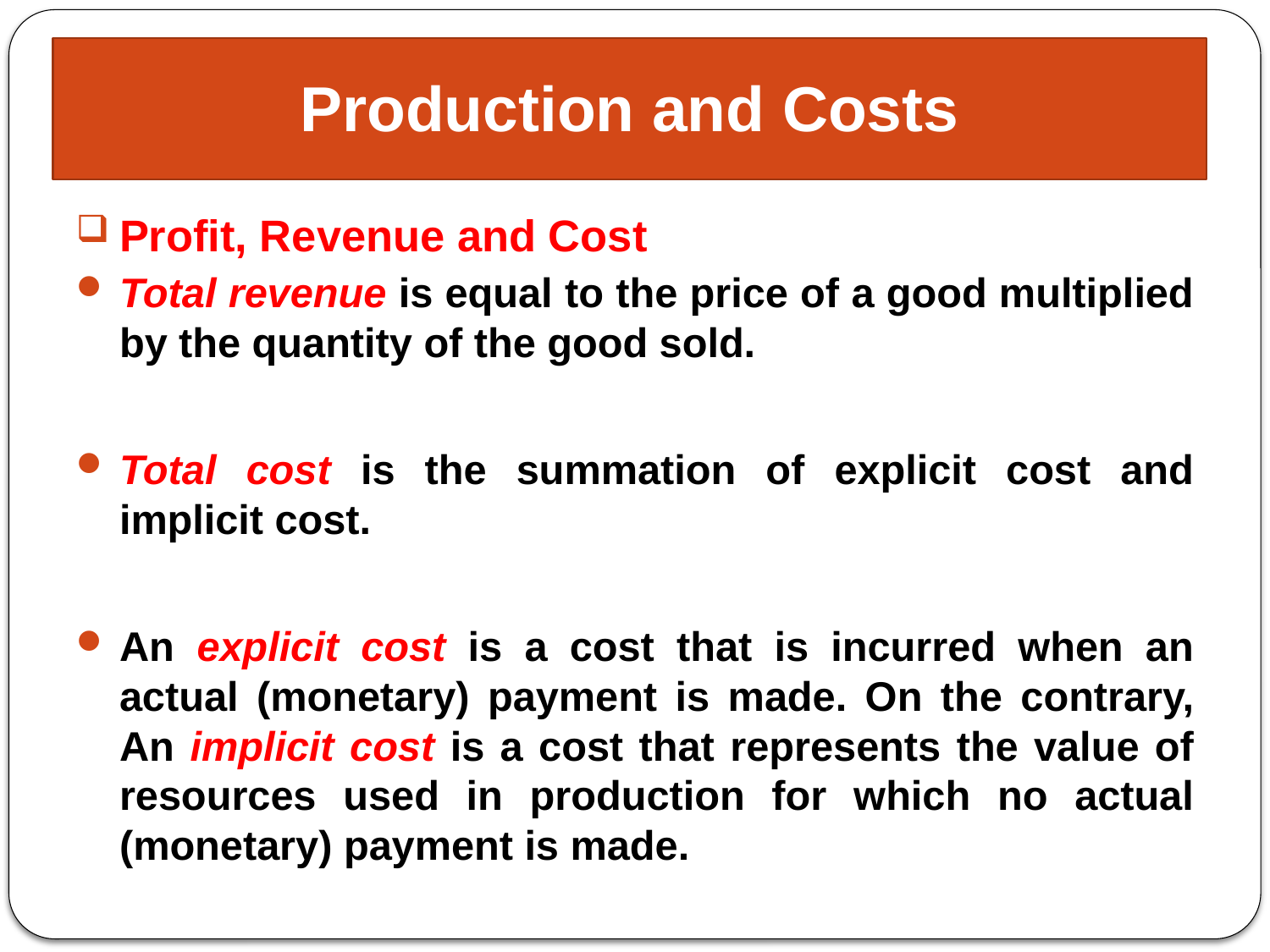

# Production and Costs
Profit, Revenue and Cost
Total revenue is equal to the price of a good multiplied by the quantity of the good sold.

Total cost is the summation of explicit cost and implicit cost.

An explicit cost is a cost that is incurred when an actual (monetary) payment is made. On the contrary, An implicit cost is a cost that represents the value of resources used in production for which no actual (monetary) payment is made.